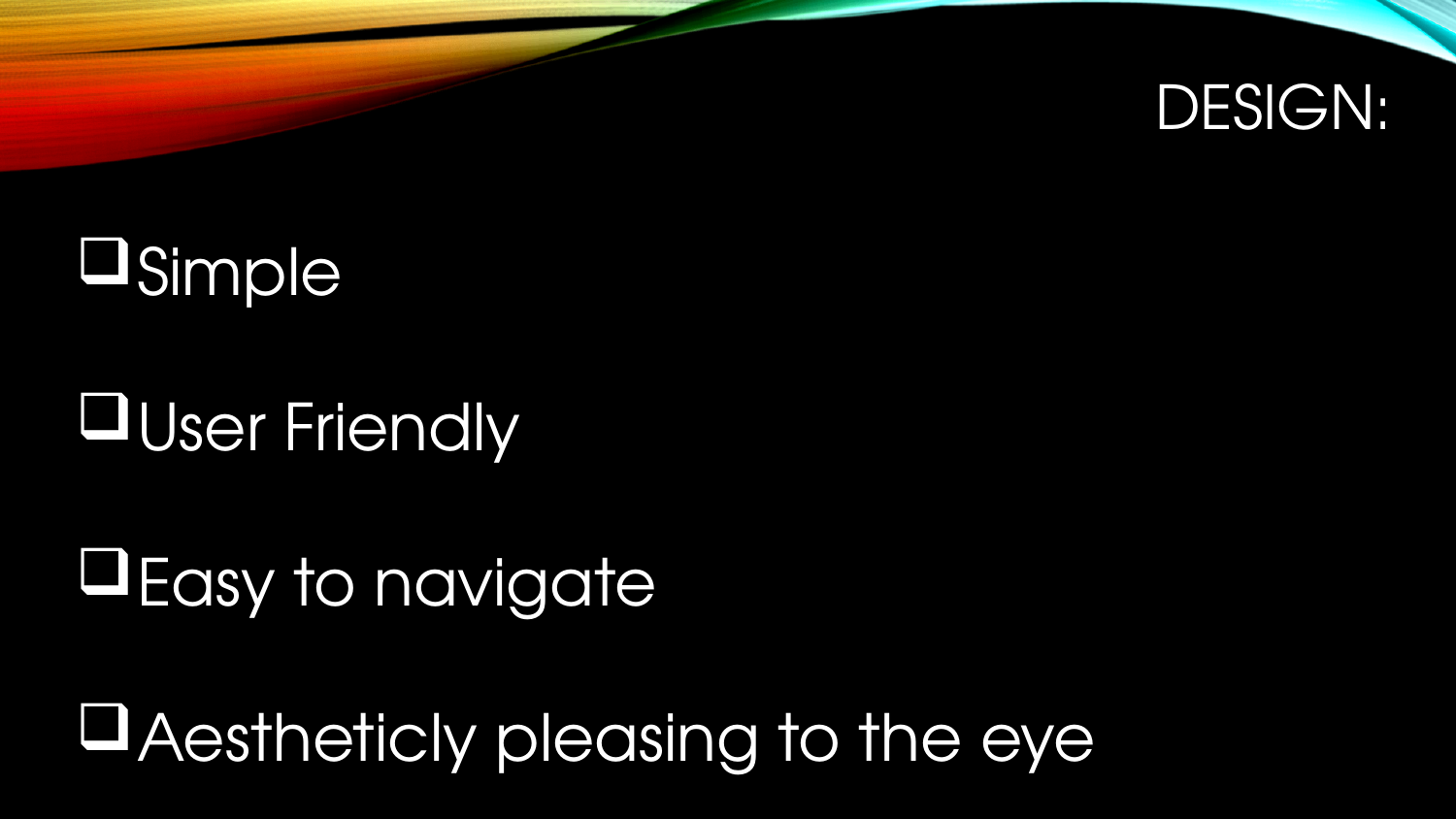

# Design:
Simple
User Friendly
Easy to navigate
Aestheticly pleasing to the eye